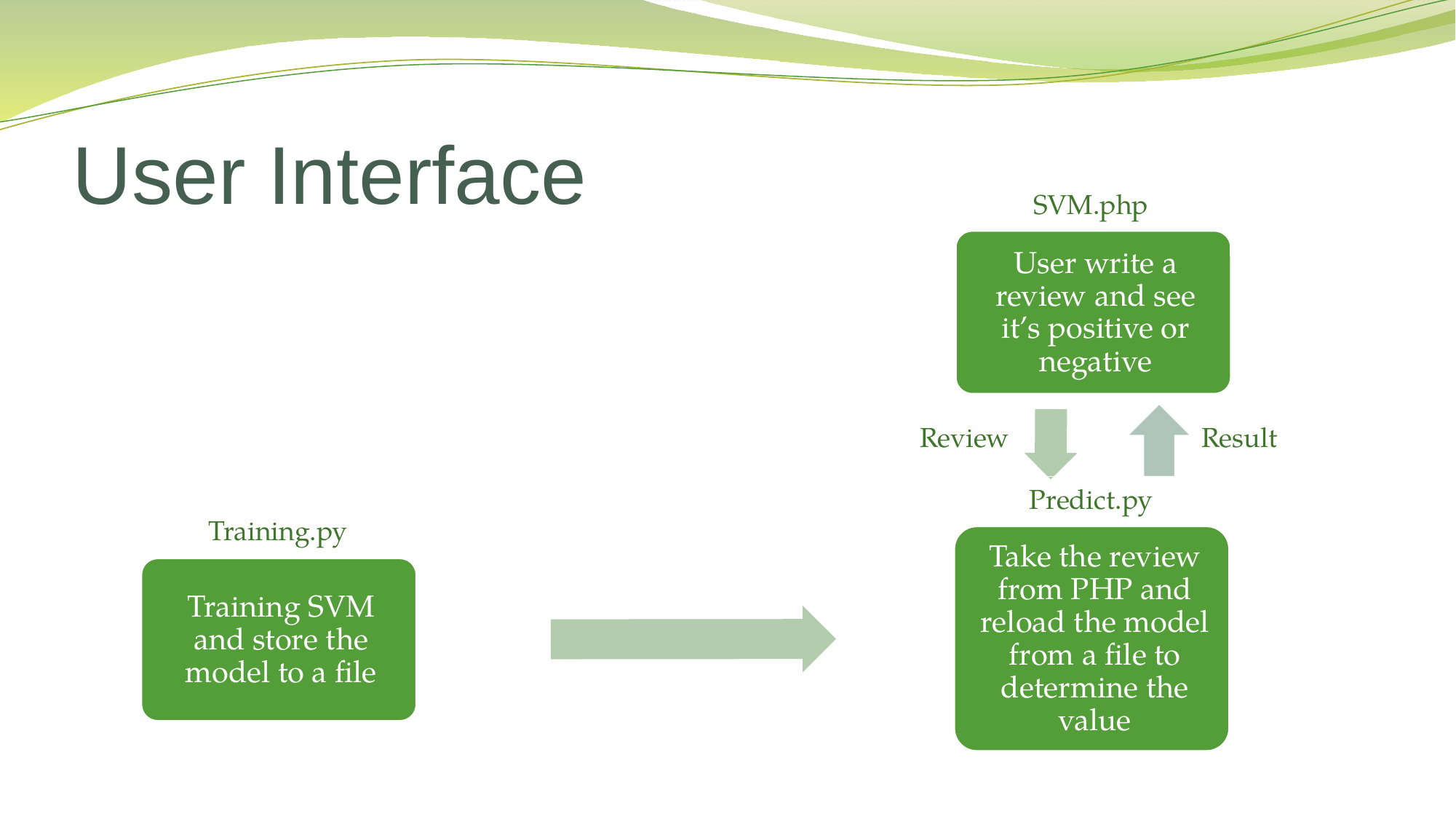

# User Interface
SVM.php
Training SVM and store the model to a file

Take the review from PHP and reload the model from a file to determine the value

User write a review and see it’s positive or negative

Review
Result
Predict.py
Training.py